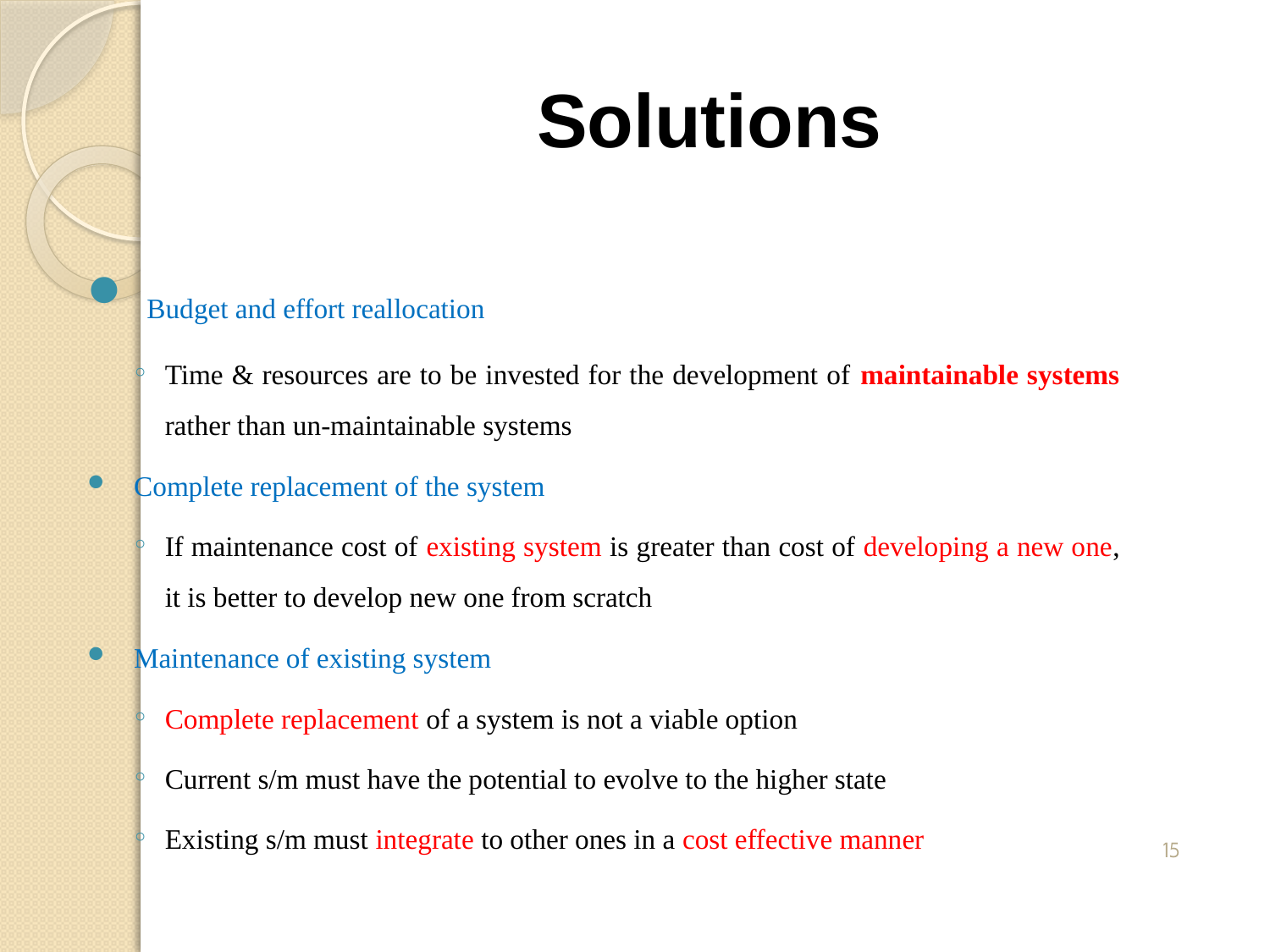

# Solutions
 Budget and effort reallocation
Time & resources are to be invested for the development of maintainable systems rather than un-maintainable systems
 Complete replacement of the system
If maintenance cost of existing system is greater than cost of developing a new one, it is better to develop new one from scratch
 Maintenance of existing system
Complete replacement of a system is not a viable option
Current s/m must have the potential to evolve to the higher state
Existing s/m must integrate to other ones in a cost effective manner
15